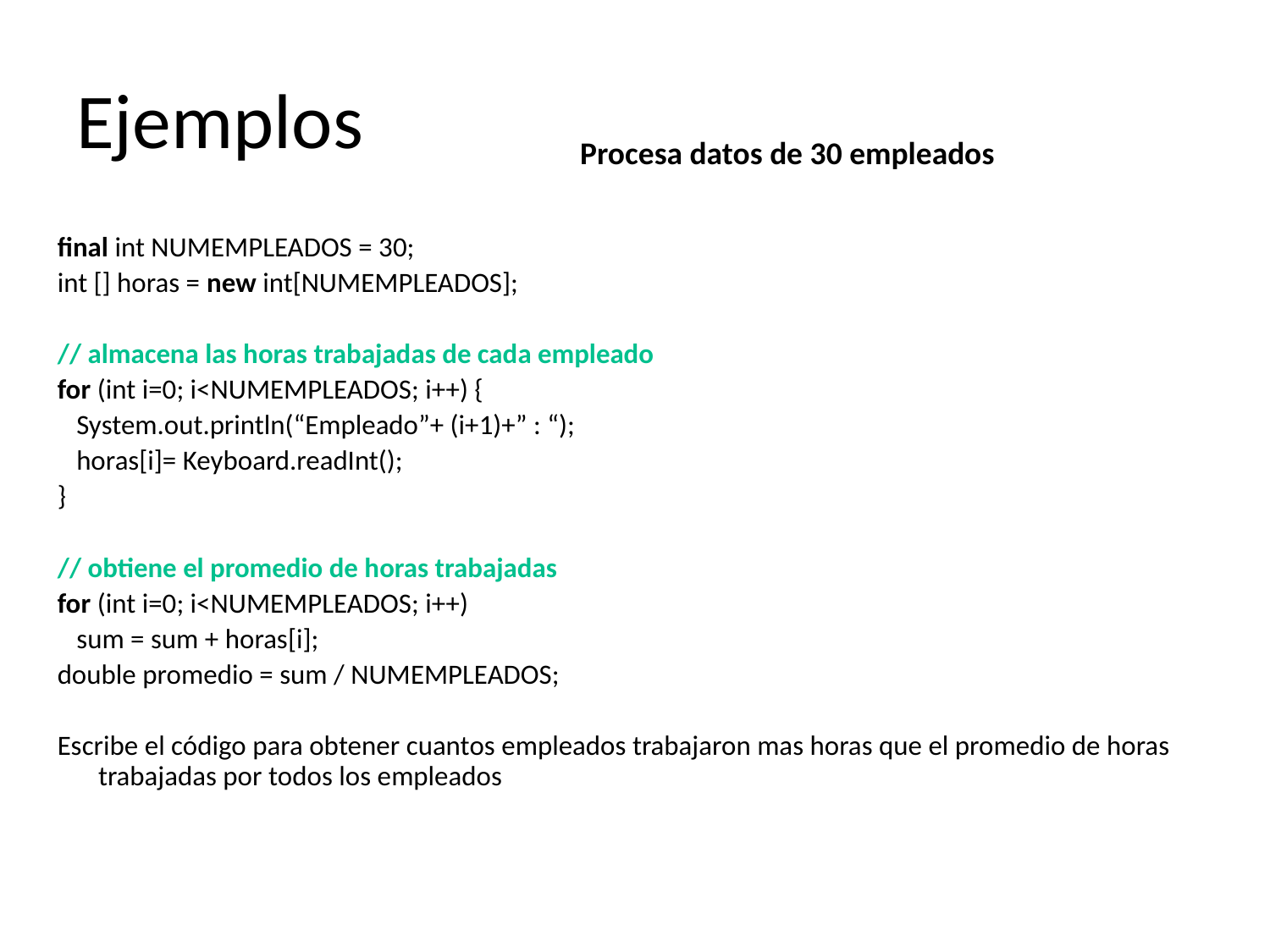

# Ejemplos
Procesa datos de 30 empleados
final int NUMEMPLEADOS = 30;
int [] horas = new int[NUMEMPLEADOS];

// almacena las horas trabajadas de cada empleado
for (int i=0; i<NUMEMPLEADOS; i++) {
   System.out.println(“Empleado”+ (i+1)+” : “);
   horas[i]= Keyboard.readInt();
}

// obtiene el promedio de horas trabajadas
for (int i=0; i<NUMEMPLEADOS; i++)
   sum = sum + horas[i];
double promedio = sum / NUMEMPLEADOS;

Escribe el código para obtener cuantos empleados trabajaron mas horas que el promedio de horas trabajadas por todos los empleados